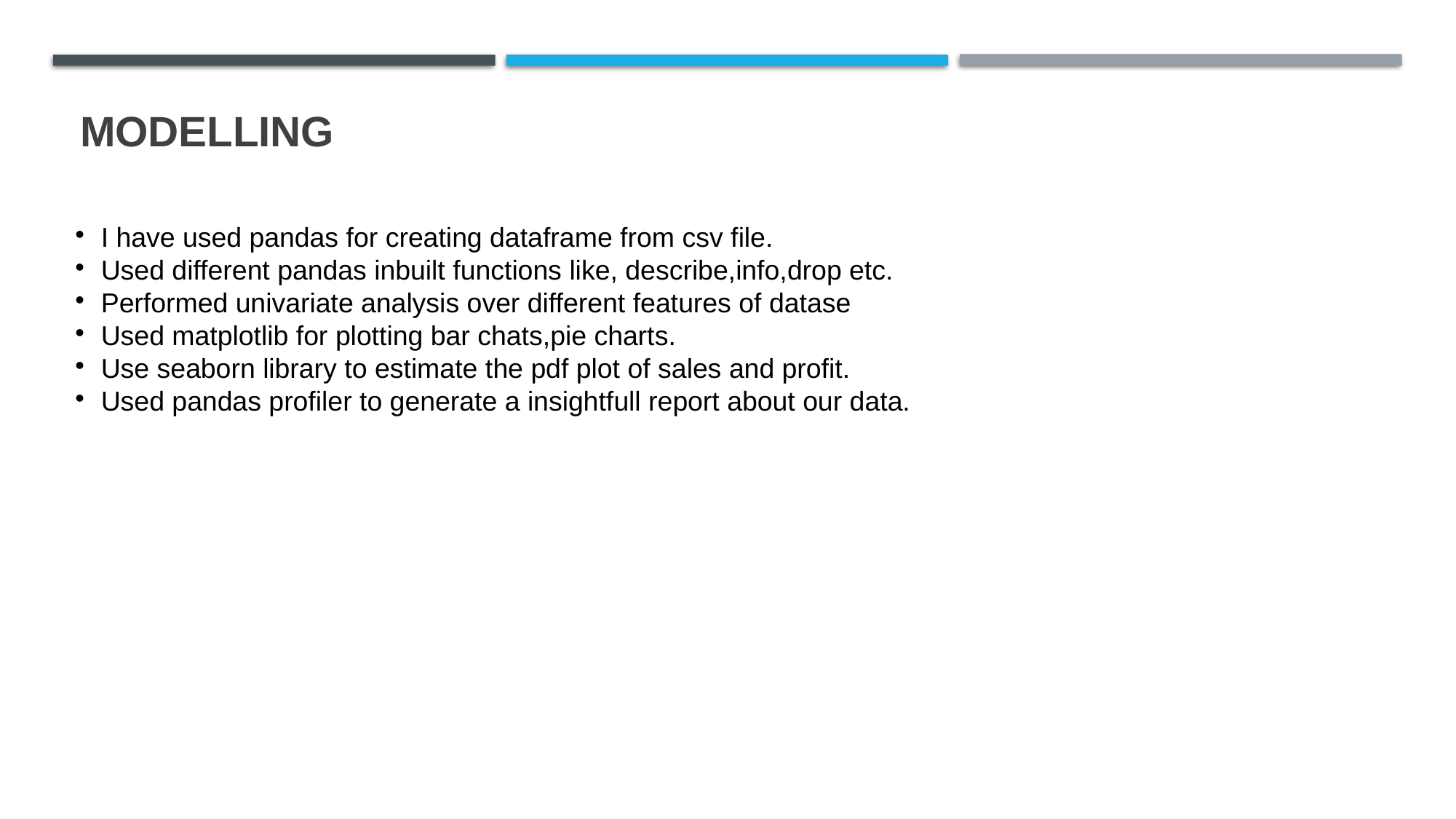

# MODELLING
I have used pandas for creating dataframe from csv file.
Used different pandas inbuilt functions like, describe,info,drop etc.
Performed univariate analysis over different features of datase
Used matplotlib for plotting bar chats,pie charts.
Use seaborn library to estimate the pdf plot of sales and profit.
Used pandas profiler to generate a insightfull report about our data.